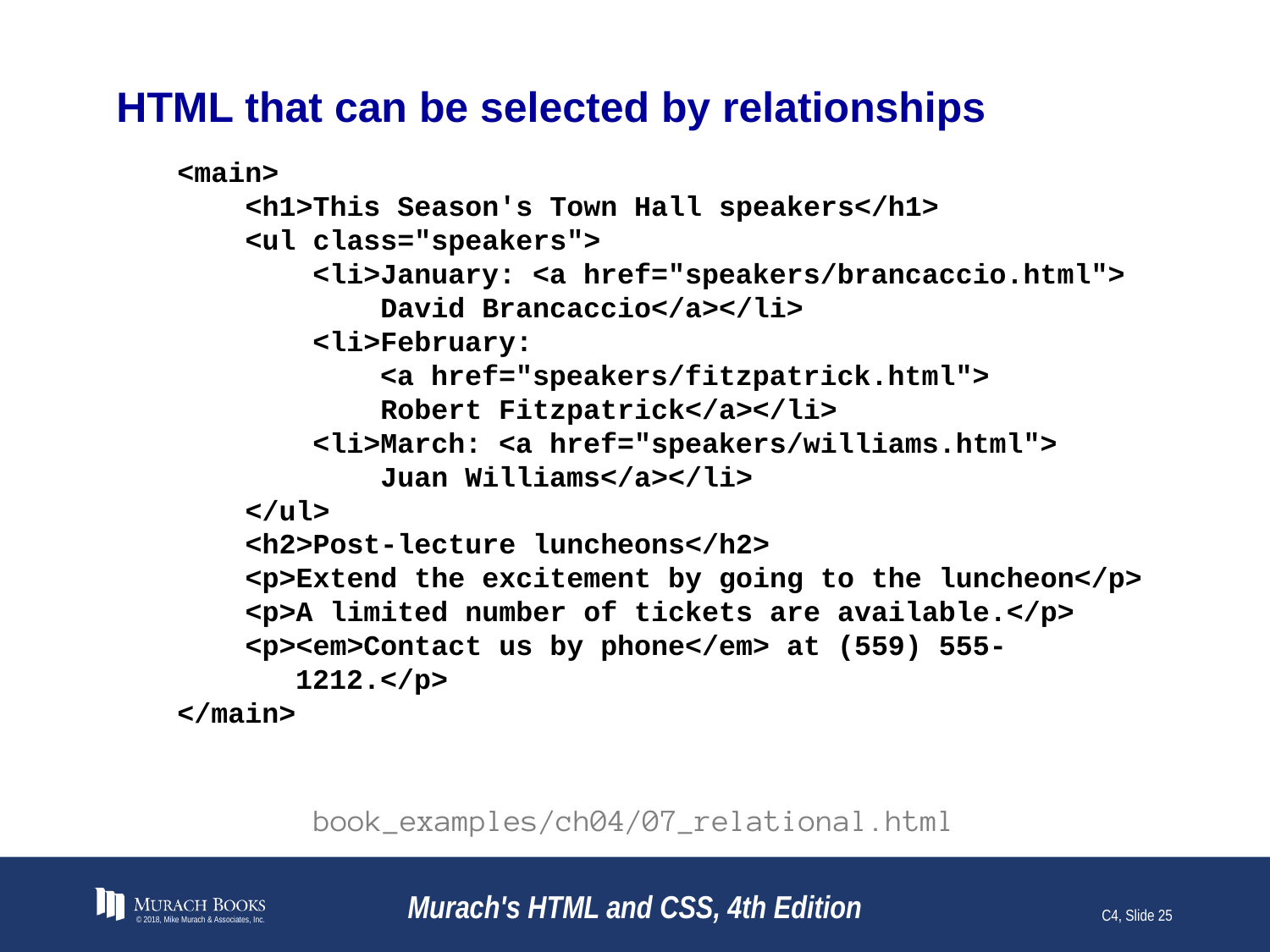

# HTML that can be selected by relationships
<main>
    <h1>This Season's Town Hall speakers</h1>
    <ul class="speakers">
        <li>January: <a href="speakers/brancaccio.html">
            David Brancaccio</a></li>
        <li>February:
            <a href="speakers/fitzpatrick.html">
            Robert Fitzpatrick</a></li>
        <li>March: <a href="speakers/williams.html">
            Juan Williams</a></li>
    </ul>
    <h2>Post-lecture luncheons</h2>
    <p>Extend the excitement by going to the luncheon</p>
    <p>A limited number of tickets are available.</p>
    <p><em>Contact us by phone</em> at (559) 555-
       1212.</p>
</main>

book_examples/ch04/07_relational.html
© 2018, Mike Murach & Associates, Inc.
Murach's HTML and CSS, 4th Edition

C4, Slide 25